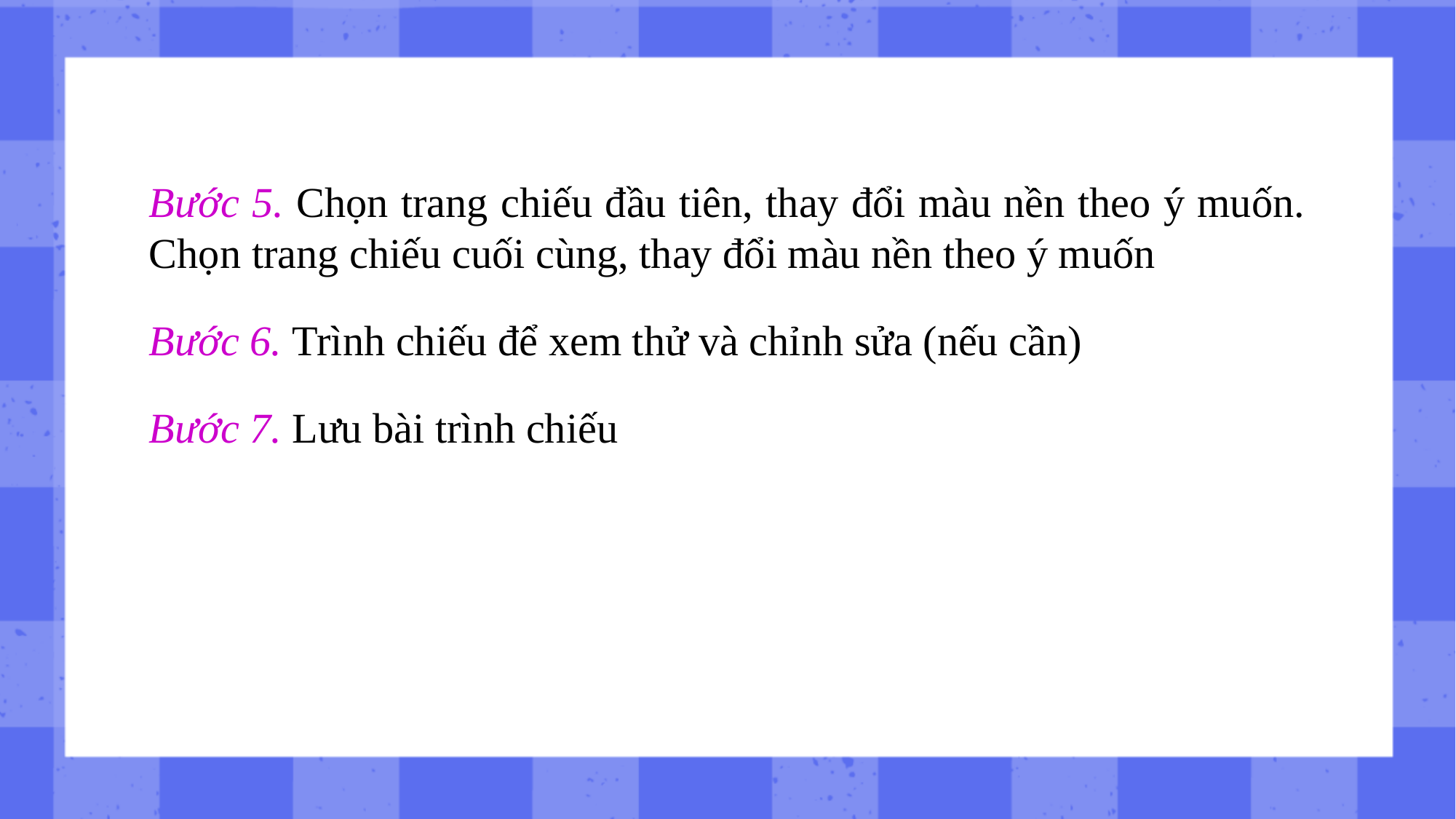

Bước 5. Chọn trang chiếu đầu tiên, thay đổi màu nền theo ý muốn. Chọn trang chiếu cuối cùng, thay đổi màu nền theo ý muốn
Bước 6. Trình chiếu để xem thử và chỉnh sửa (nếu cần)
Bước 7. Lưu bài trình chiếu